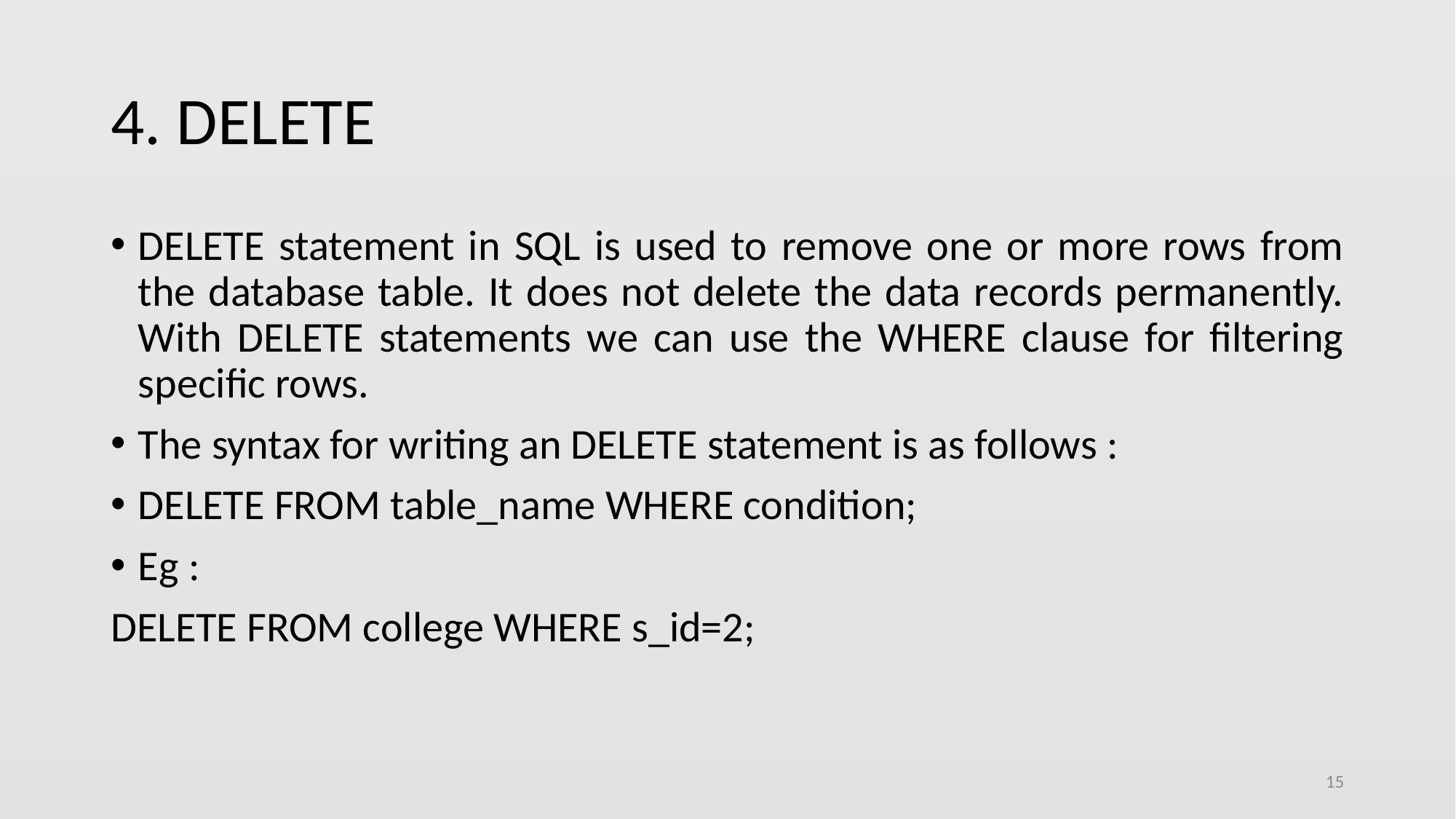

# 4. DELETE
DELETE statement in SQL is used to remove one or more rows from the database table. It does not delete the data records permanently. With DELETE statements we can use the WHERE clause for filtering specific rows.
The syntax for writing an DELETE statement is as follows :
DELETE FROM table_name WHERE condition;
Eg :
DELETE FROM college WHERE s_id=2;

15